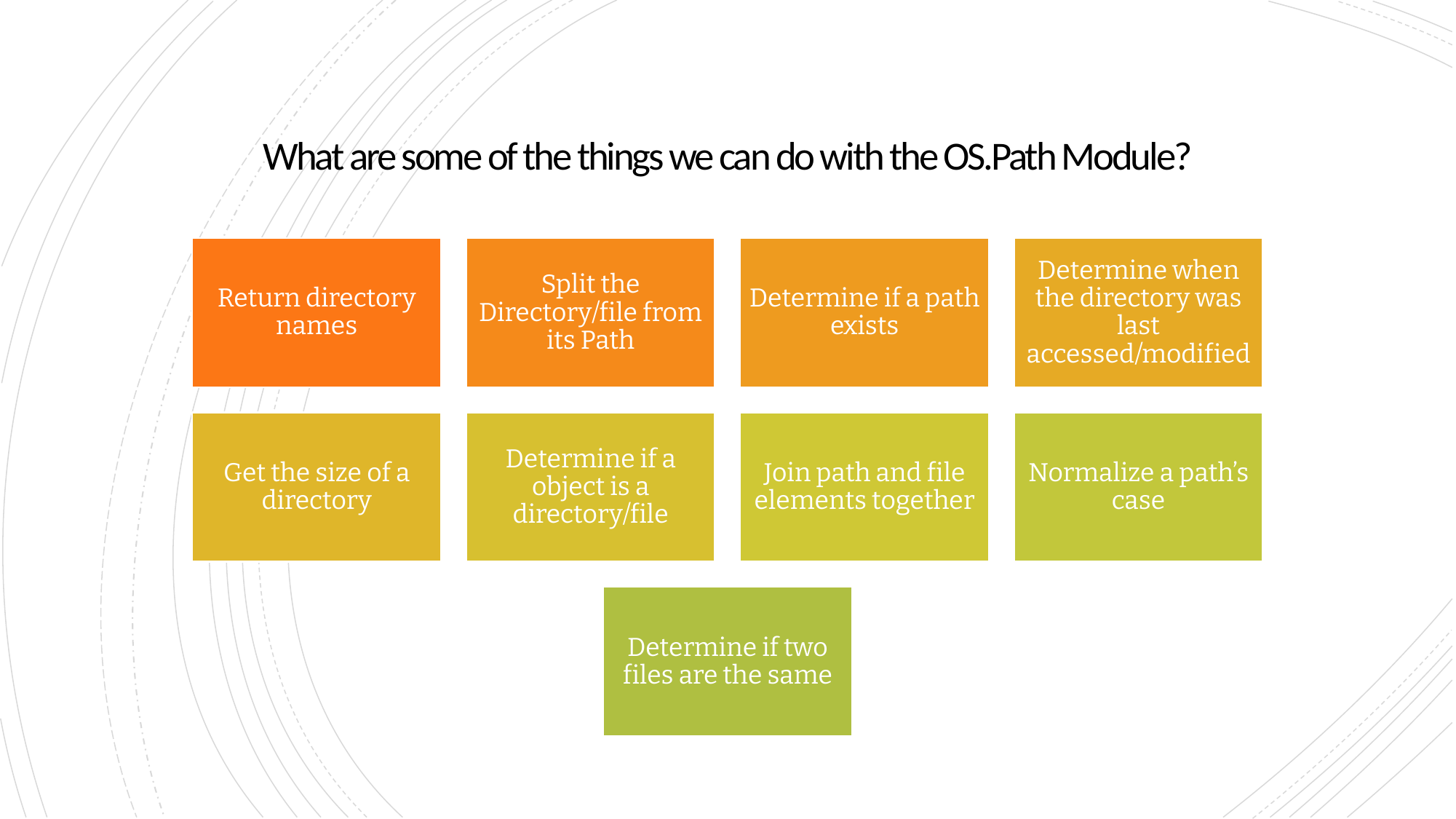

# What are some of the things we can do with the OS.Path Module?
Return directory names
Split the Directory/file from its Path
Determine if a path exists
Determine when the directory was last accessed/modified
Get the size of a directory
Determine if a object is a directory/file
Join path and file elements together
Normalize a path’s case
Determine if two files are the same